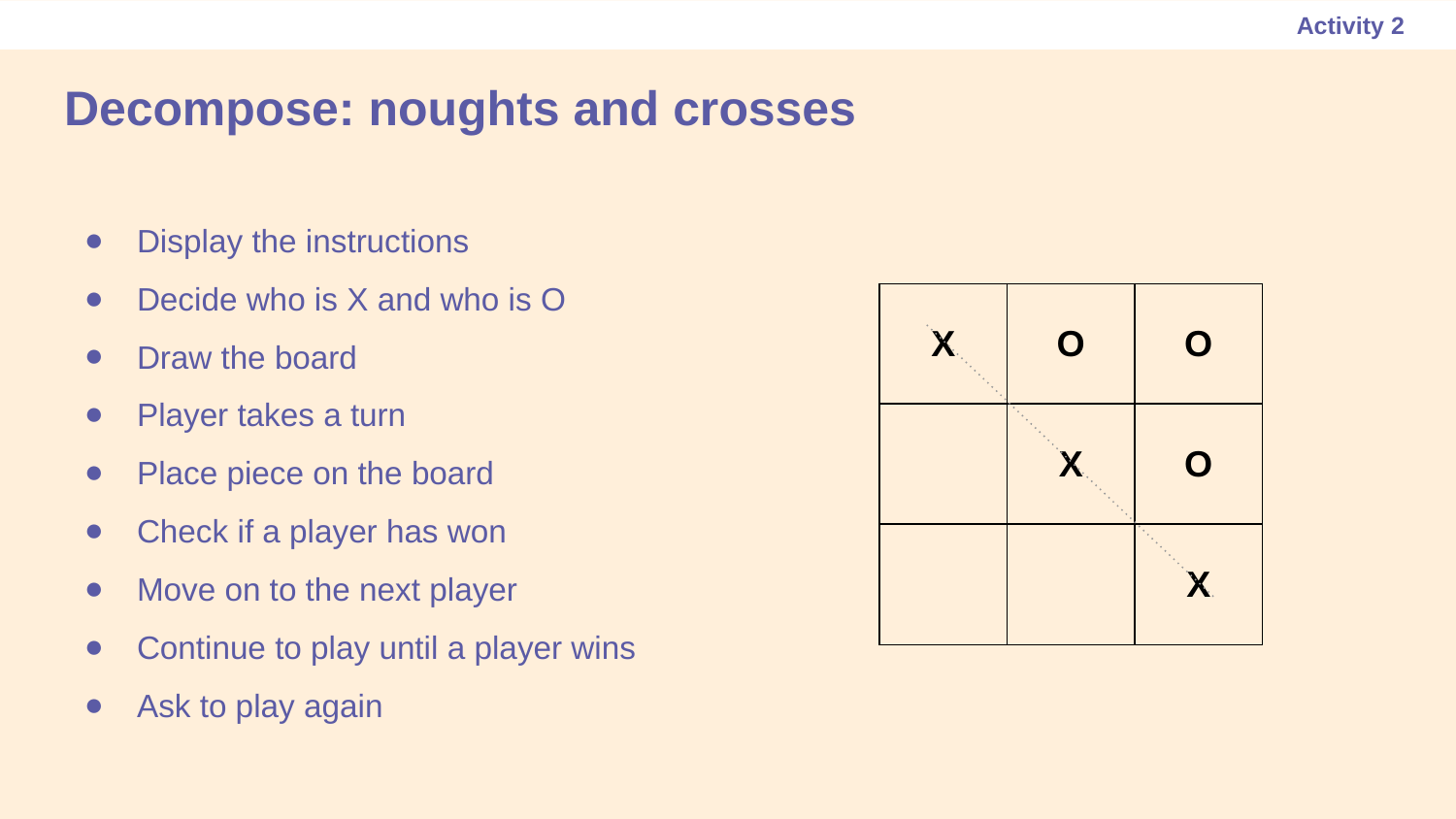

Activity 2
# Decompose: noughts and crosses
Display the instructions
Decide who is X and who is O
Draw the board
Player takes a turn
Place piece on the board
Check if a player has won
Move on to the next player
Continue to play until a player wins
Ask to play again
| X | O | O |
| --- | --- | --- |
|  | X | O |
|  |  | X |